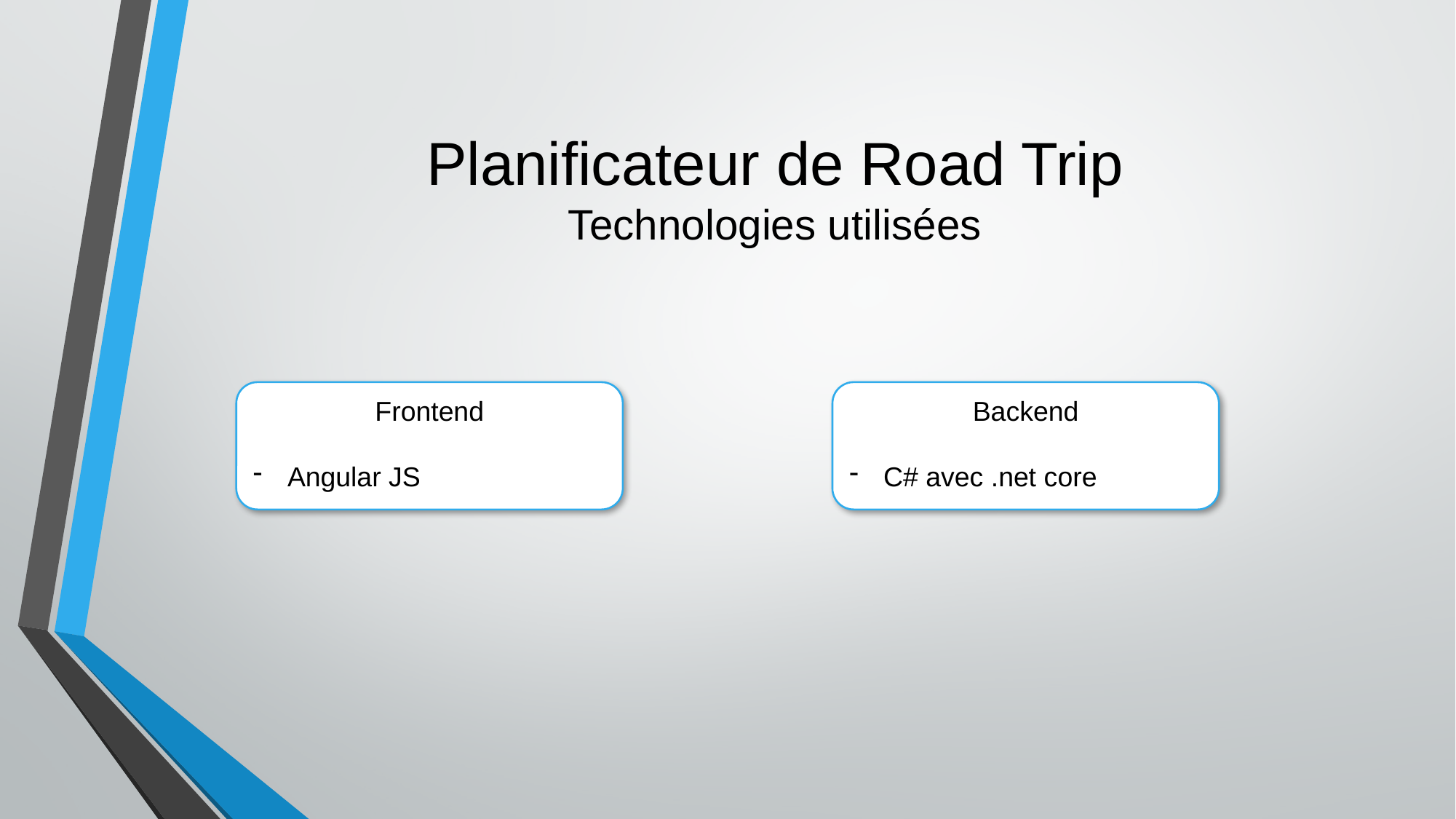

# Planificateur de Road Trip Technologies utilisées
Frontend

Angular JS
Backend

C# avec .net core